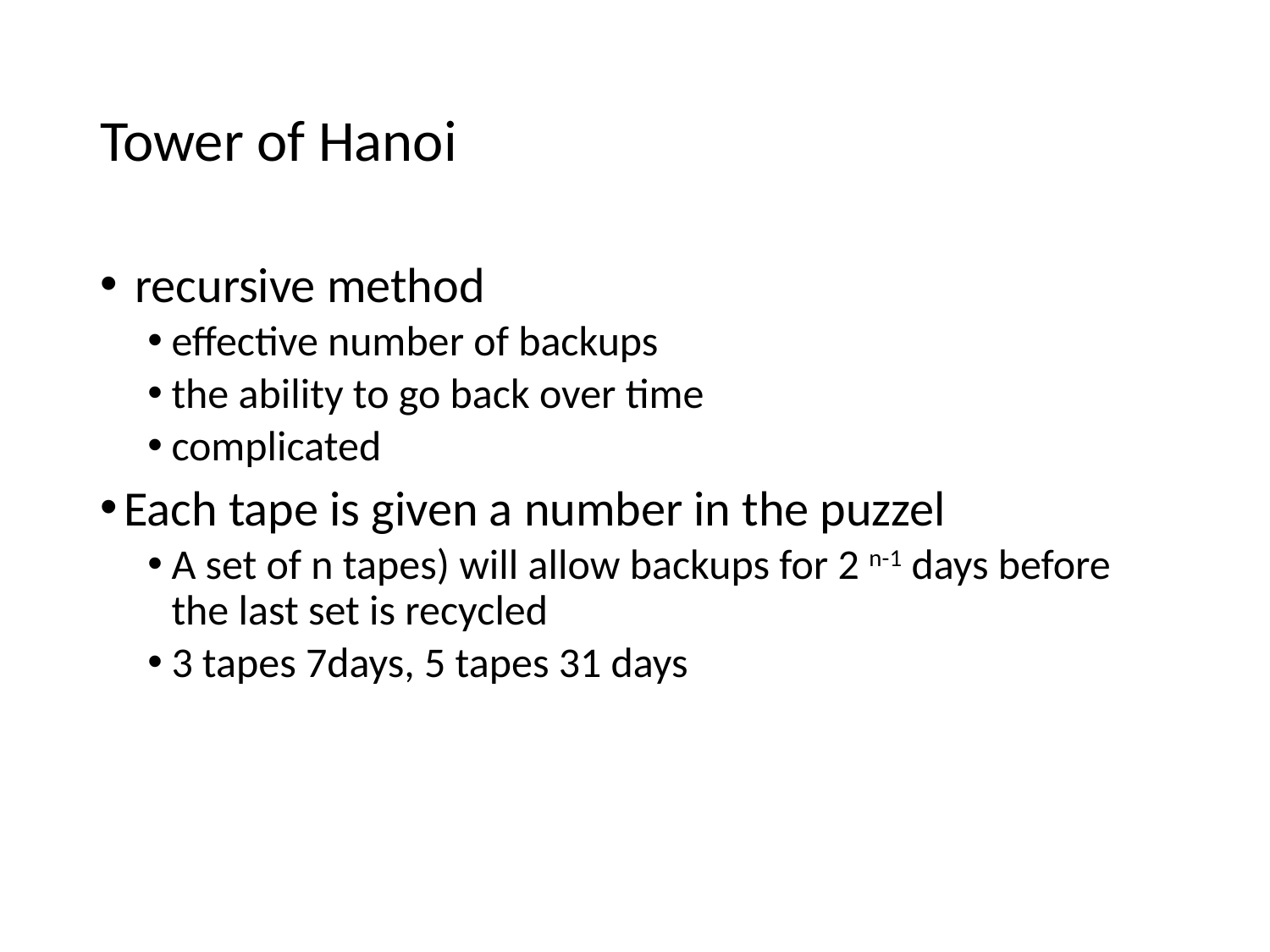

# Tower of Hanoi
 recursive method
effective number of backups
the ability to go back over time
complicated
Each tape is given a number in the puzzel
A set of n tapes) will allow backups for 2 n-1 days before the last set is recycled
3 tapes 7days, 5 tapes 31 days